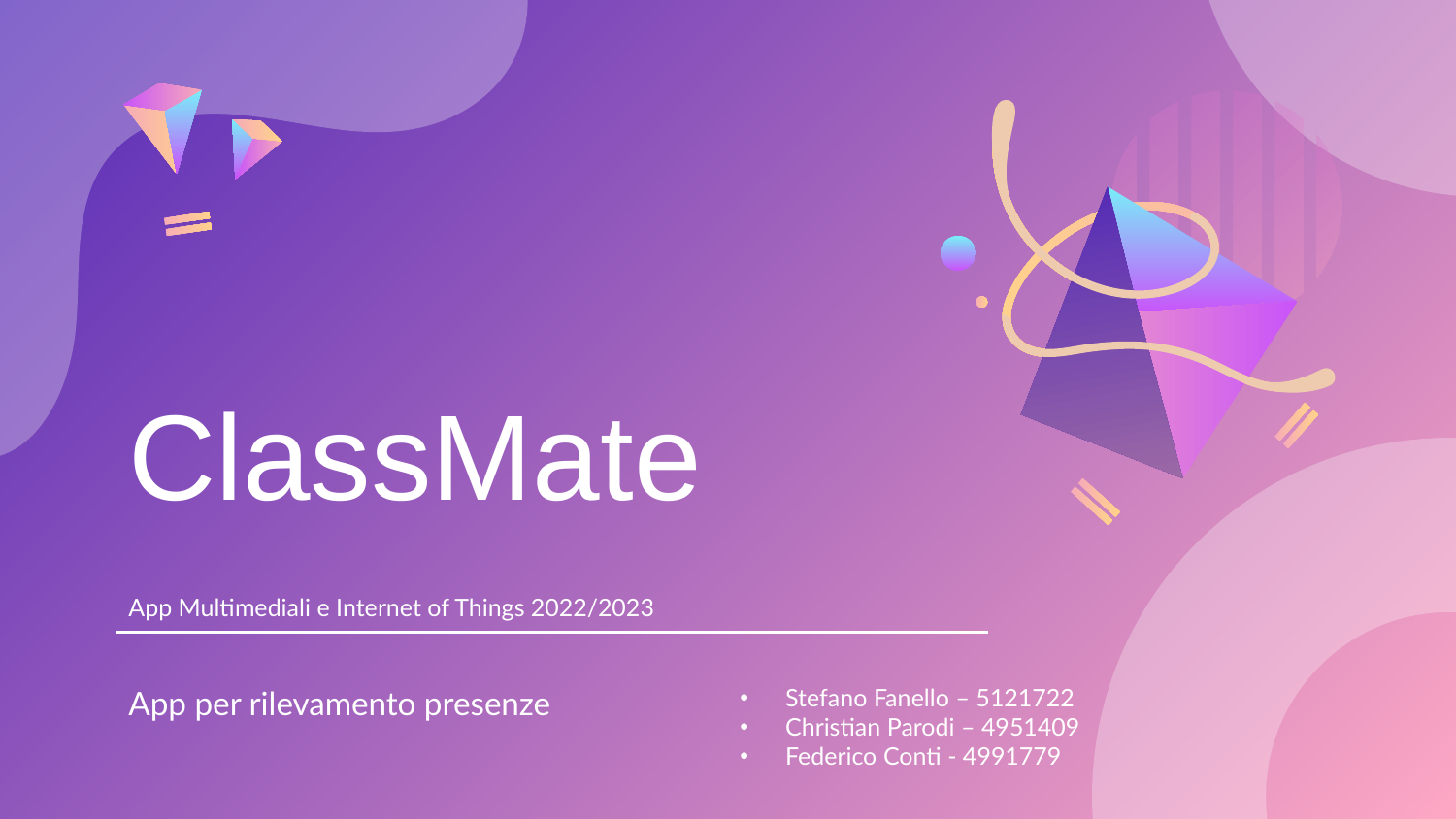

# ClassMate

App Multimediali e Internet of Things 2022/2023
Stefano Fanello – 5121722
Christian Parodi – 4951409
Federico Conti - 4991779
App per rilevamento presenze